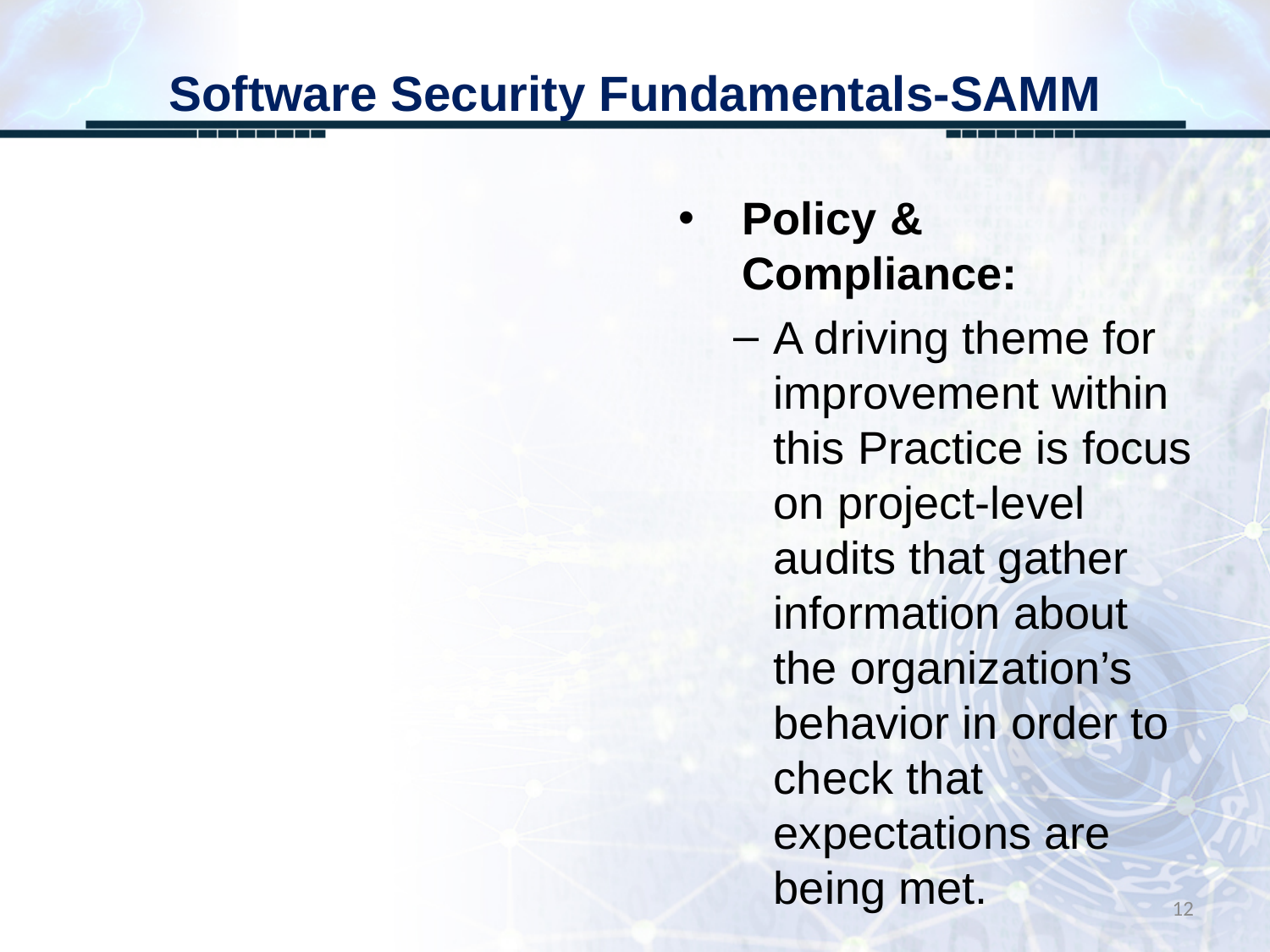

# Software Security Fundamentals-SAMM
Policy & Compliance:
A driving theme for improvement within this Practice is focus on project-level audits that gather information about the organization’s behavior in order to check that expectations are being met.
12